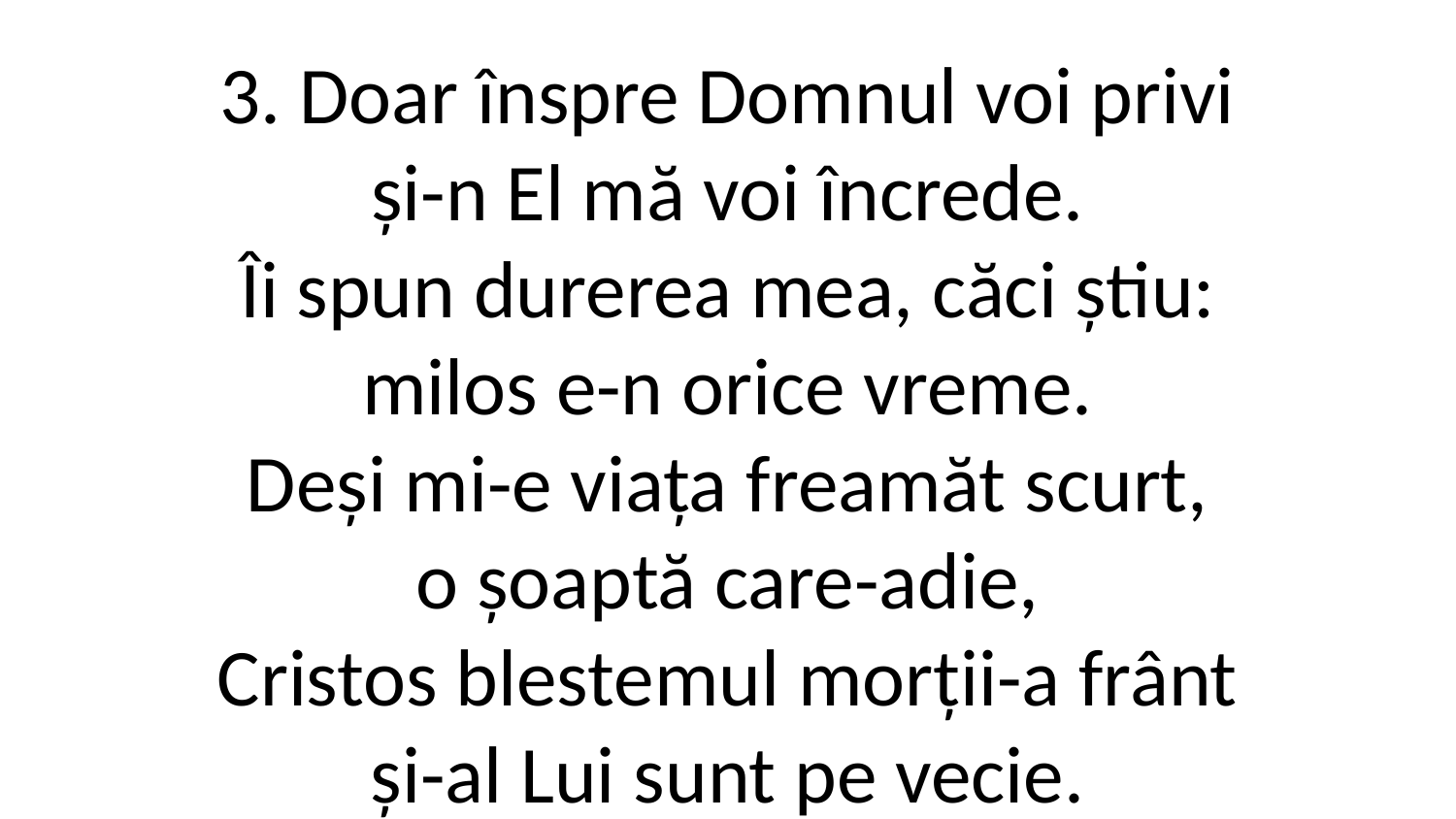

3. Doar înspre Domnul voi privi
și-n El mă voi încrede.
Îi spun durerea mea, căci știu:
milos e-n orice vreme.
Deși mi-e viața freamăt scurt,
o șoaptă care-adie,
Cristos blestemul morții-a frânt
și-al Lui sunt pe vecie.